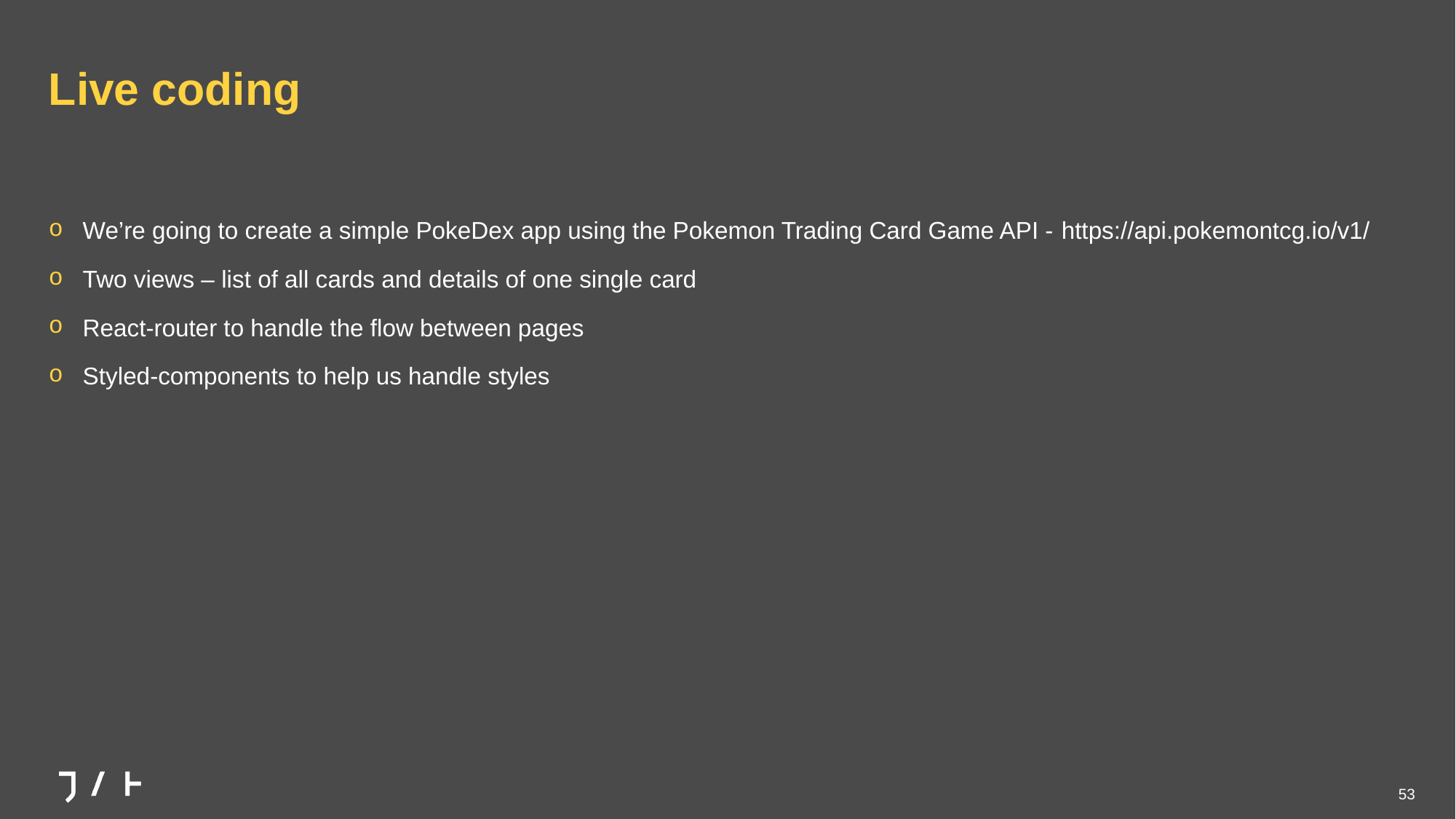

# Live coding
We’re going to create a simple PokeDex app using the Pokemon Trading Card Game API - https://api.pokemontcg.io/v1/
Two views – list of all cards and details of one single card
React-router to handle the flow between pages
Styled-components to help us handle styles
53